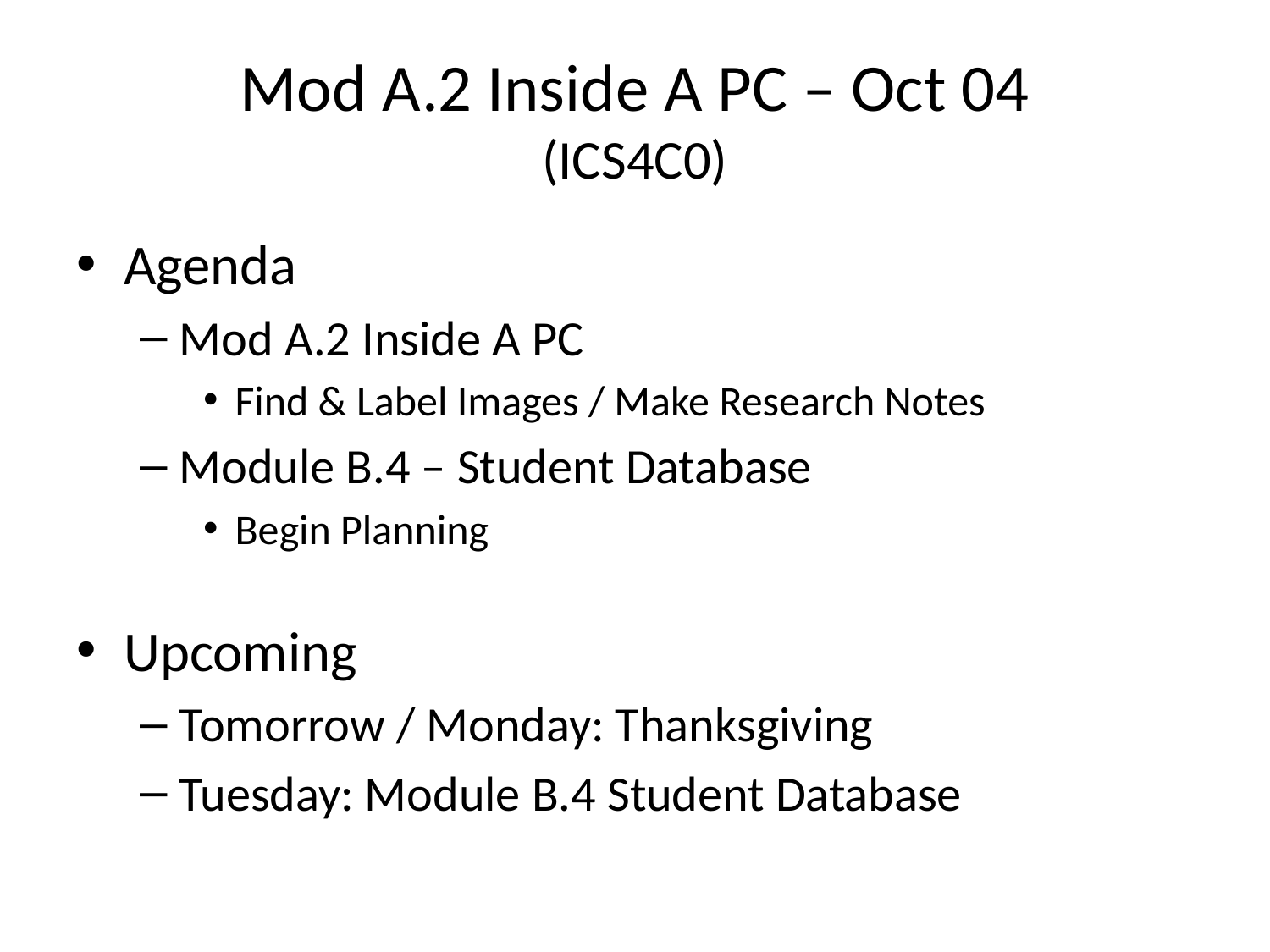

# Mod A.2 Inside A PC – Oct 04 (ICS4C0)
Agenda
Mod A.2 Inside A PC
Find & Label Images / Make Research Notes
Module B.4 – Student Database
Begin Planning
Upcoming
Tomorrow / Monday: Thanksgiving
Tuesday: Module B.4 Student Database